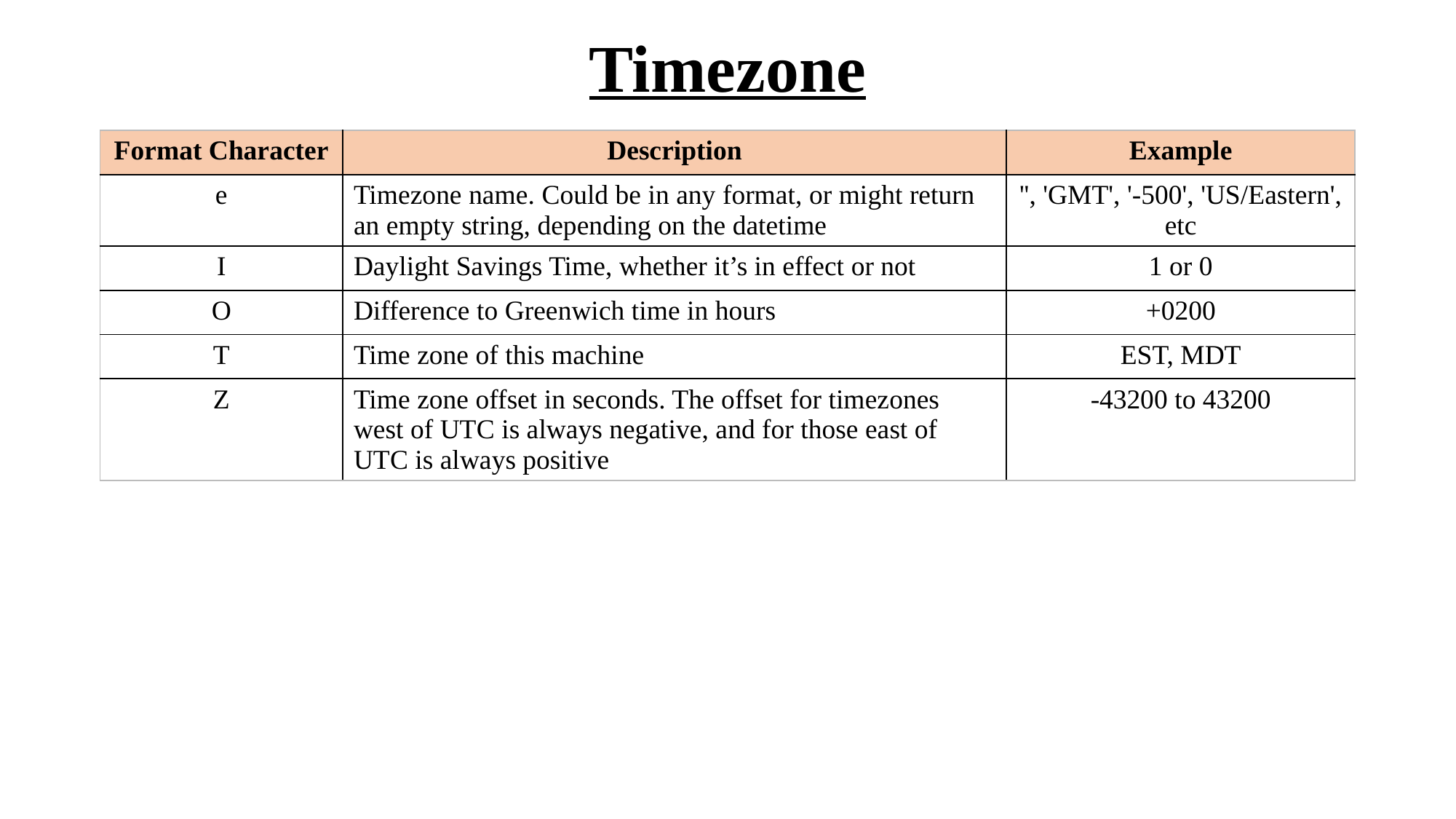

# Timezone
| Format Character | Description | Example |
| --- | --- | --- |
| e | Timezone name. Could be in any format, or might return an empty string, depending on the datetime | '', 'GMT', '-500', 'US/Eastern', etc |
| I | Daylight Savings Time, whether it’s in effect or not | 1 or 0 |
| O | Difference to Greenwich time in hours | +0200 |
| T | Time zone of this machine | EST, MDT |
| Z | Time zone offset in seconds. The offset for timezones west of UTC is always negative, and for those east of UTC is always positive | -43200 to 43200 |